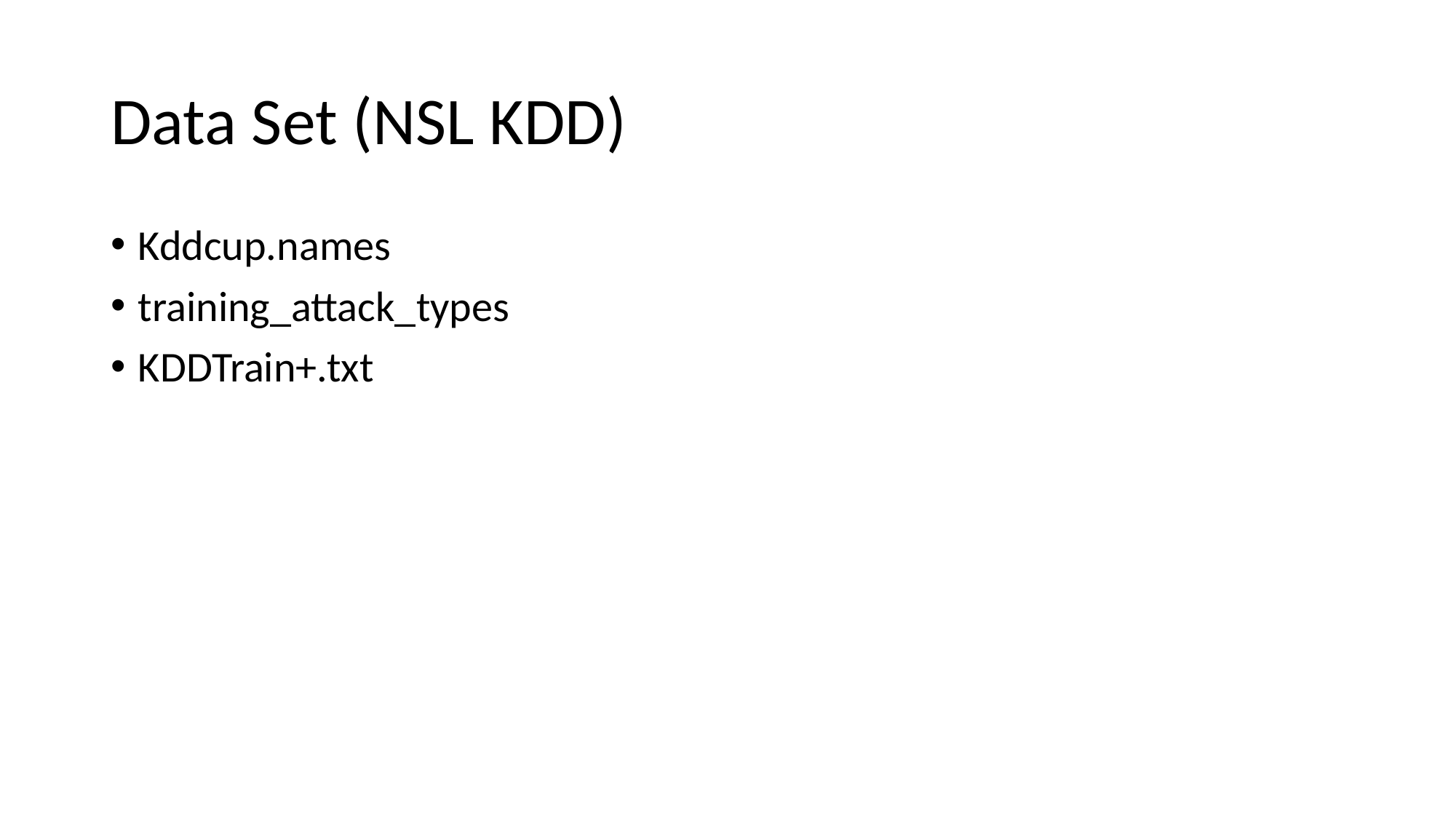

# Data Set (NSL KDD)
Kddcup.names
training_attack_types
KDDTrain+.txt